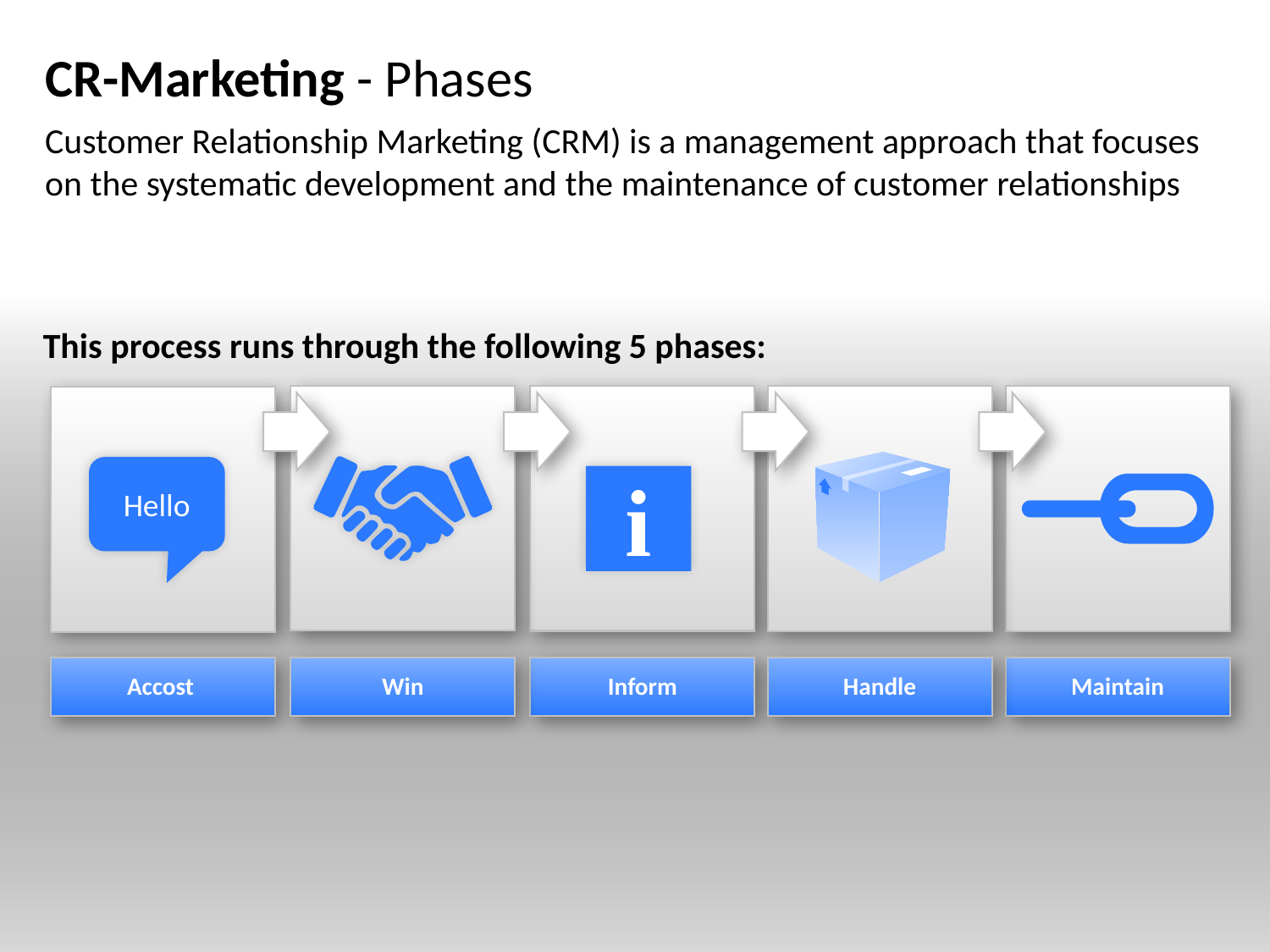

# CR-Marketing - Phases
Customer Relationship Marketing (CRM) is a management approach that focuses on the systematic development and the maintenance of customer relationships

This process runs through the following 5 phases:

Win

i
Inform

Handle

Maintain

Hello
Accost